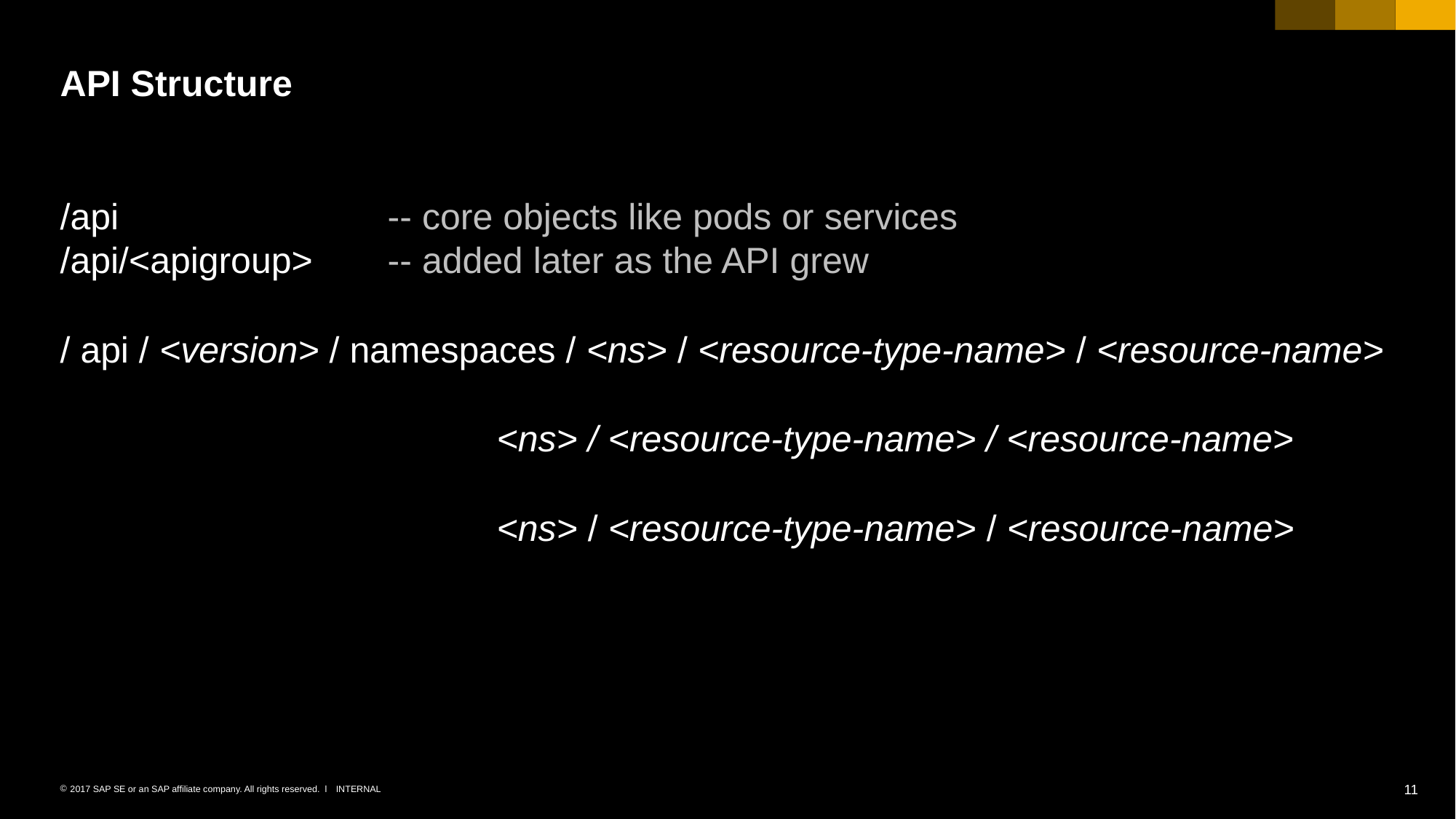

# API Structure
/api			-- core objects like pods or services
/api/<apigroup> 	-- added later as the API grew
/ api / <version> / namespaces / <ns> / <resource-type-name> / <resource-name>
				<ns> / <resource-type-name> / <resource-name>
				<ns> / <resource-type-name> / <resource-name>